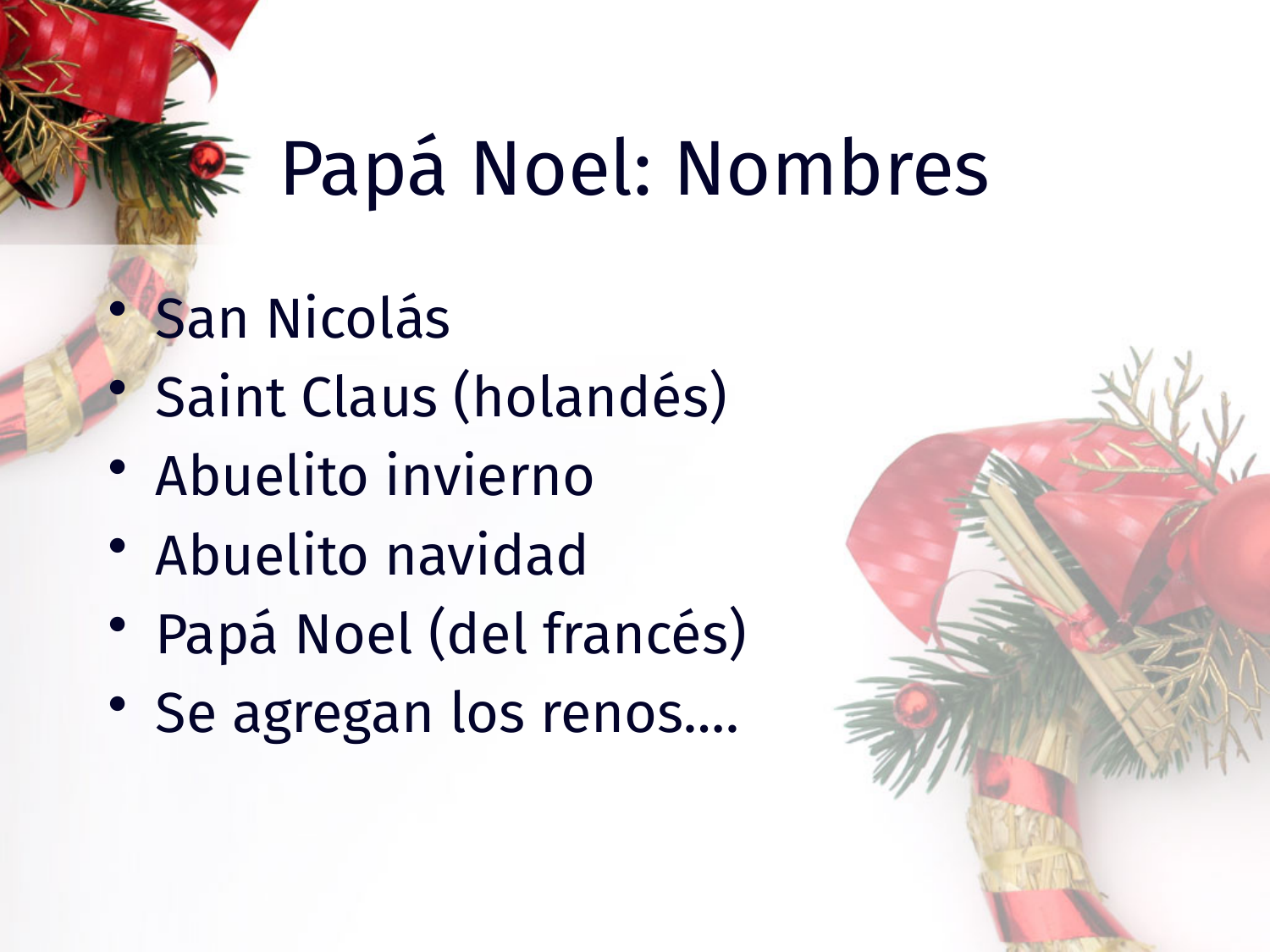

# Papá Noel: Nombres
San Nicolás
Saint Claus (holandés)
Abuelito invierno
Abuelito navidad
Papá Noel (del francés)
Se agregan los renos….